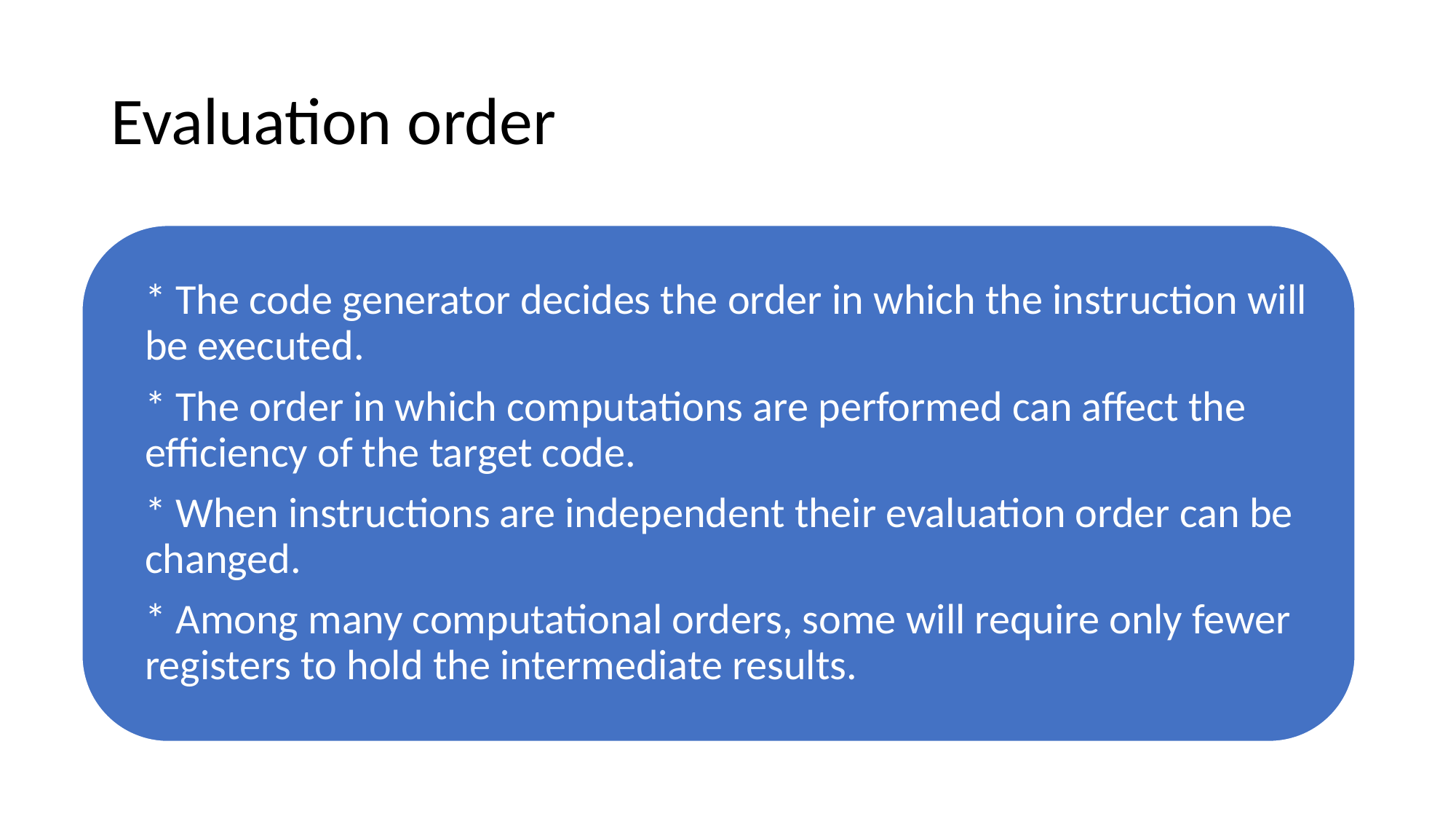

# Evaluation order
* The code generator decides the order in which the instruction will be executed.
* The order in which computations are performed can affect the efficiency of the target code.
* When instructions are independent their evaluation order can be changed.
* Among many computational orders, some will require only fewer registers to hold the intermediate results.